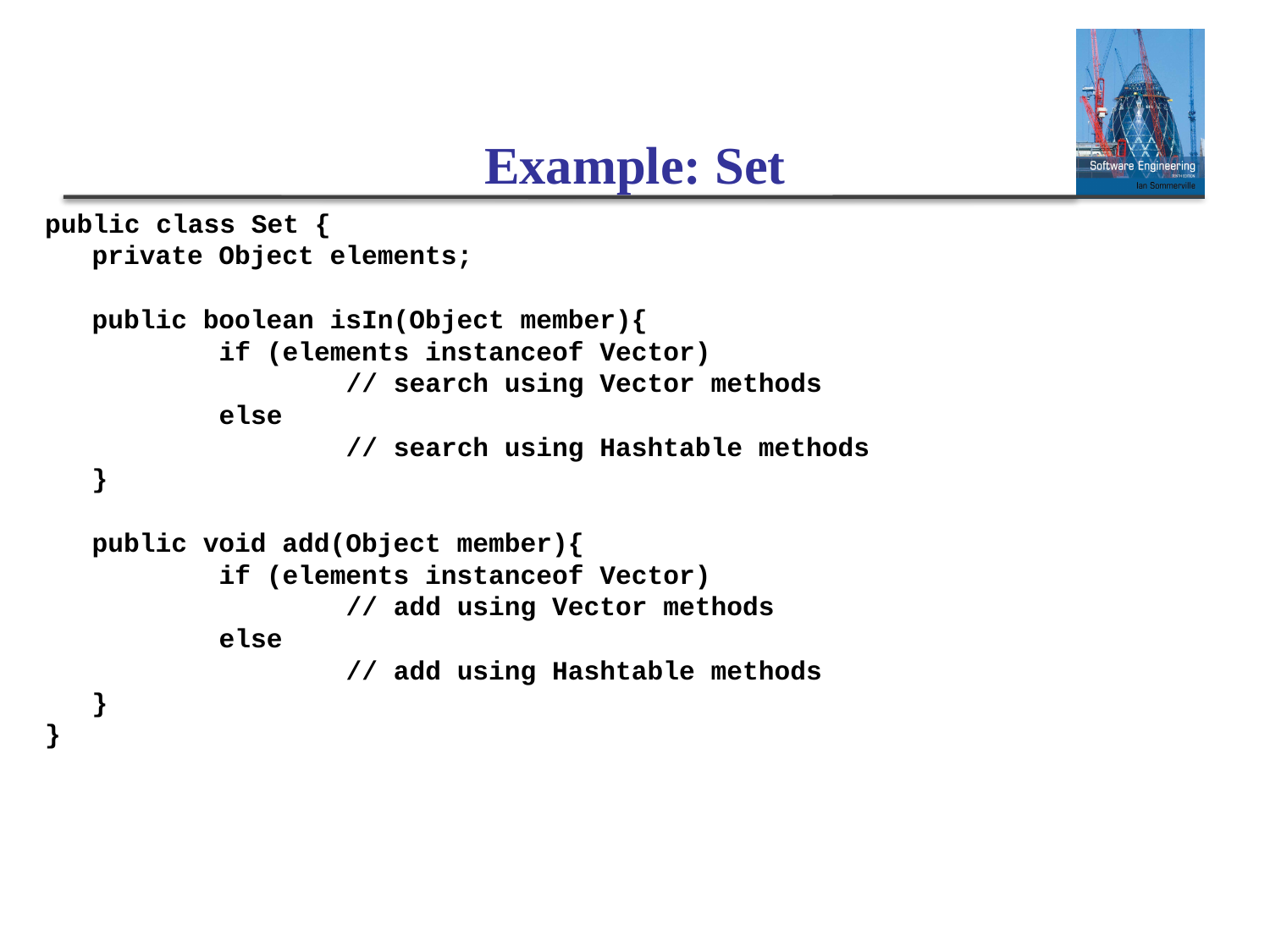

Example: Set
public class Set {
	private Object elements;

	public boolean isIn(Object member){
		if (elements instanceof Vector)
			// search using Vector methods
		else
			// search using Hashtable methods
	}

	public void add(Object member){
		if (elements instanceof Vector)
			// add using Vector methods
		else
			// add using Hashtable methods
	}
}